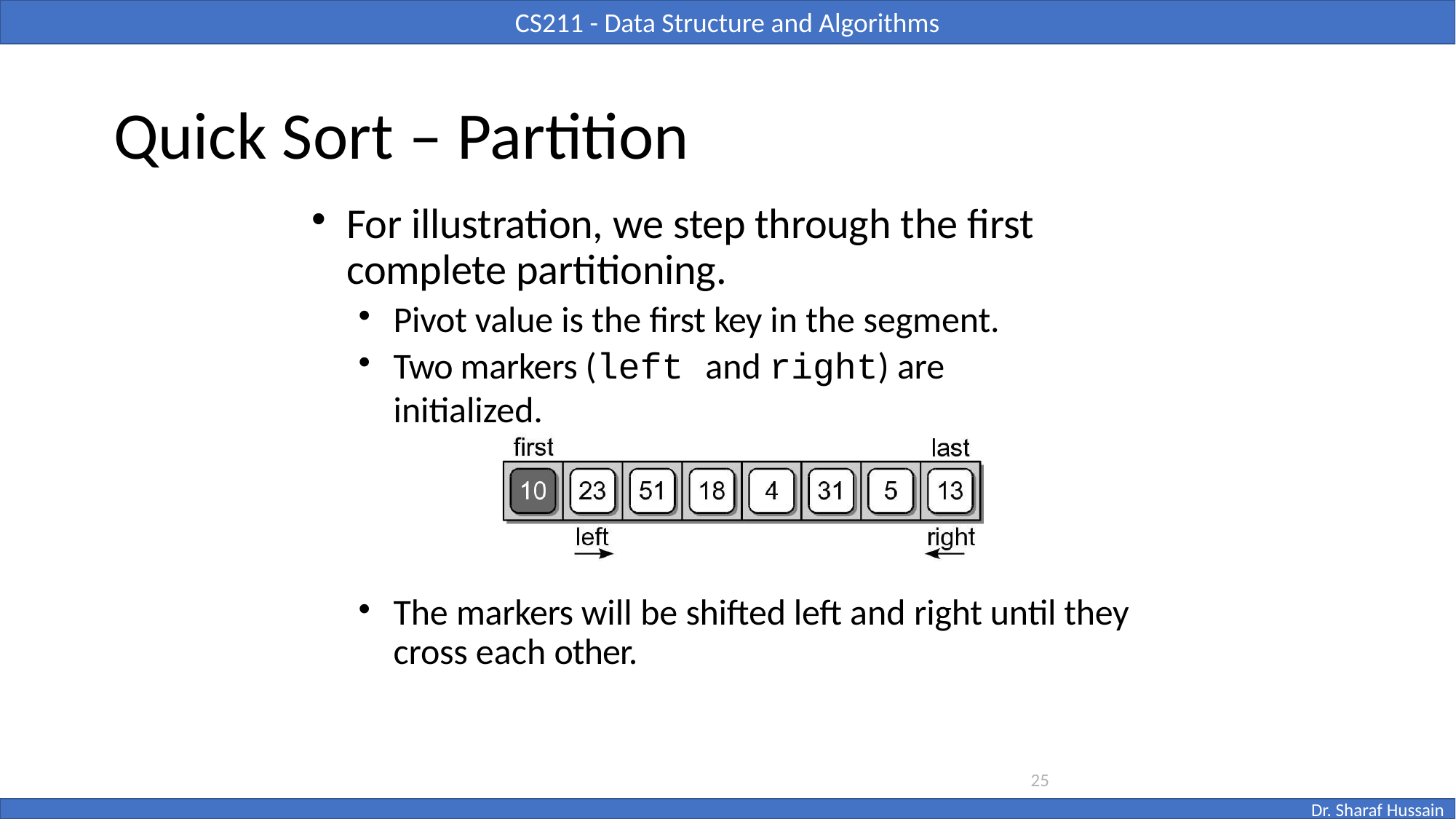

# Quick Sort – Partition
For illustration, we step through the first  complete partitioning.
Pivot value is the first key in the segment.
Two markers (left and right) are initialized.

The markers will be shifted left and right until they  cross each other.
25